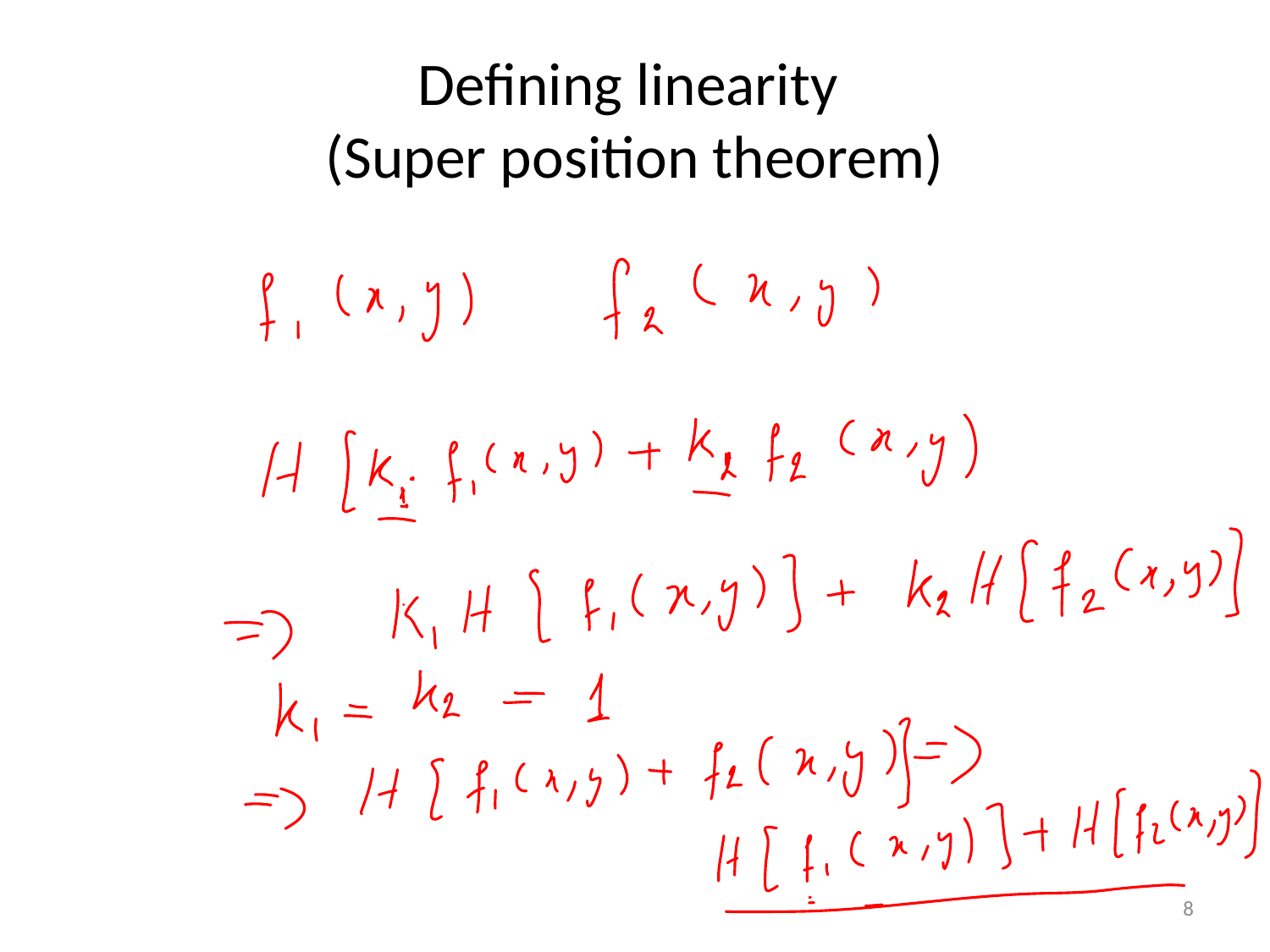

# Defining linearity (Super position theorem)

8